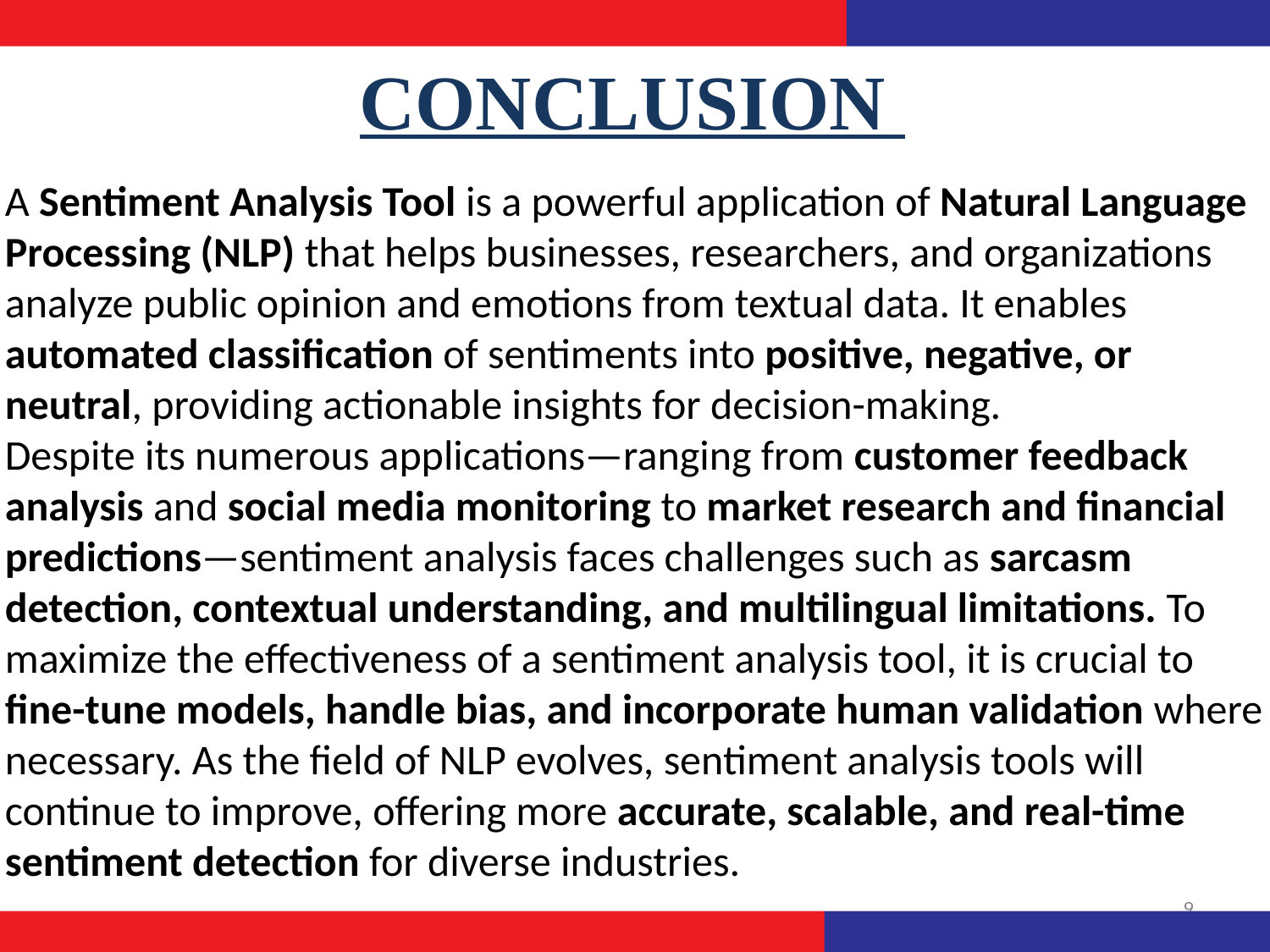

CONCLUSION
A Sentiment Analysis Tool is a powerful application of Natural Language Processing (NLP) that helps businesses, researchers, and organizations analyze public opinion and emotions from textual data. It enables automated classification of sentiments into positive, negative, or neutral, providing actionable insights for decision-making.
Despite its numerous applications—ranging from customer feedback analysis and social media monitoring to market research and financial predictions—sentiment analysis faces challenges such as sarcasm detection, contextual understanding, and multilingual limitations. To maximize the effectiveness of a sentiment analysis tool, it is crucial to fine-tune models, handle bias, and incorporate human validation where necessary. As the field of NLP evolves, sentiment analysis tools will continue to improve, offering more accurate, scalable, and real-time sentiment detection for diverse industries.

9